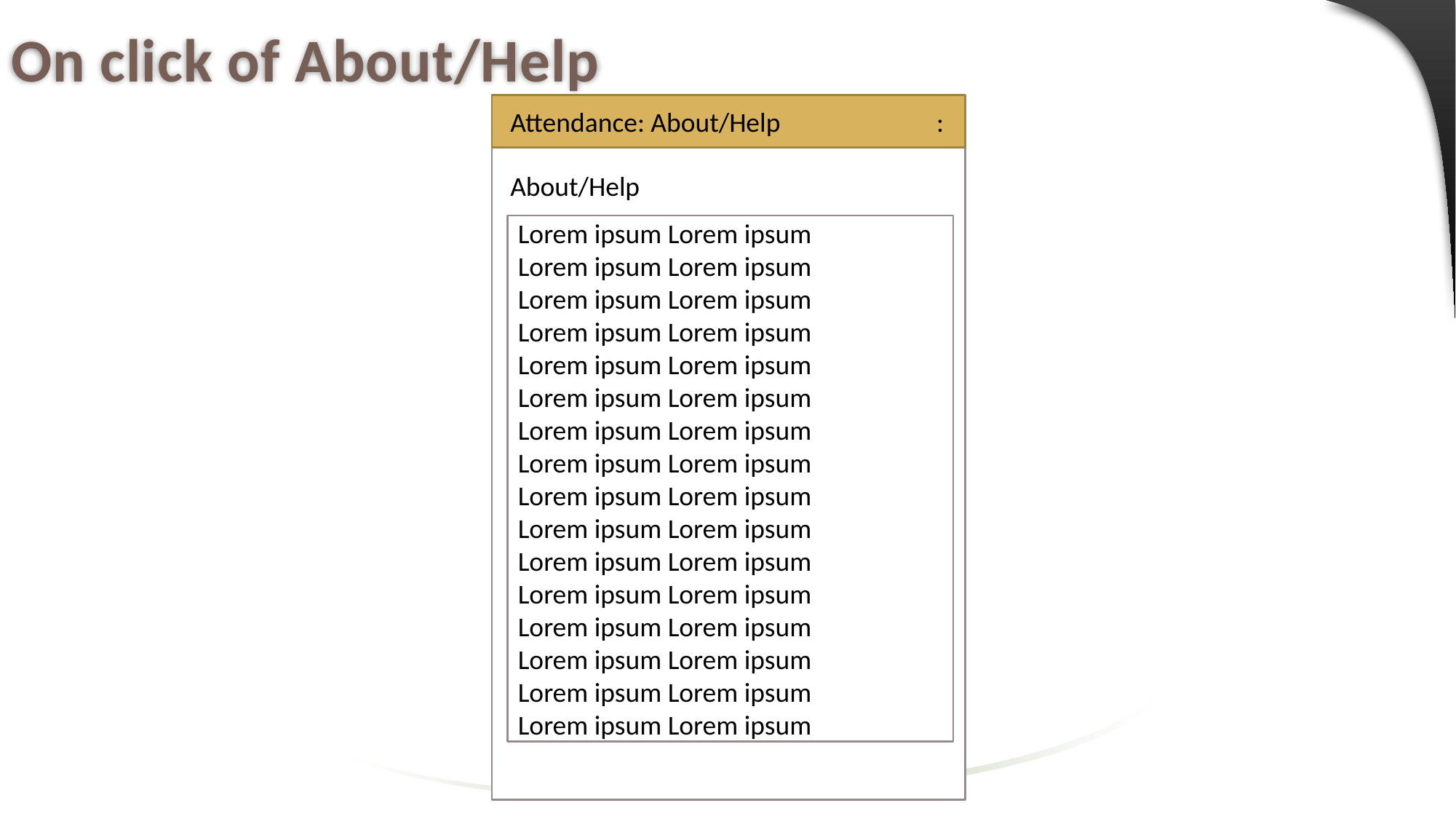

# On click of About/Help

Attendance: About/Help 	                :
About/Help
Lorem ipsum Lorem ipsum
Lorem ipsum Lorem ipsum
Lorem ipsum Lorem ipsum
Lorem ipsum Lorem ipsum
Lorem ipsum Lorem ipsum
Lorem ipsum Lorem ipsum
Lorem ipsum Lorem ipsum
Lorem ipsum Lorem ipsum
Lorem ipsum Lorem ipsum
Lorem ipsum Lorem ipsum
Lorem ipsum Lorem ipsum
Lorem ipsum Lorem ipsum
Lorem ipsum Lorem ipsum
Lorem ipsum Lorem ipsum
Lorem ipsum Lorem ipsum
Lorem ipsum Lorem ipsum